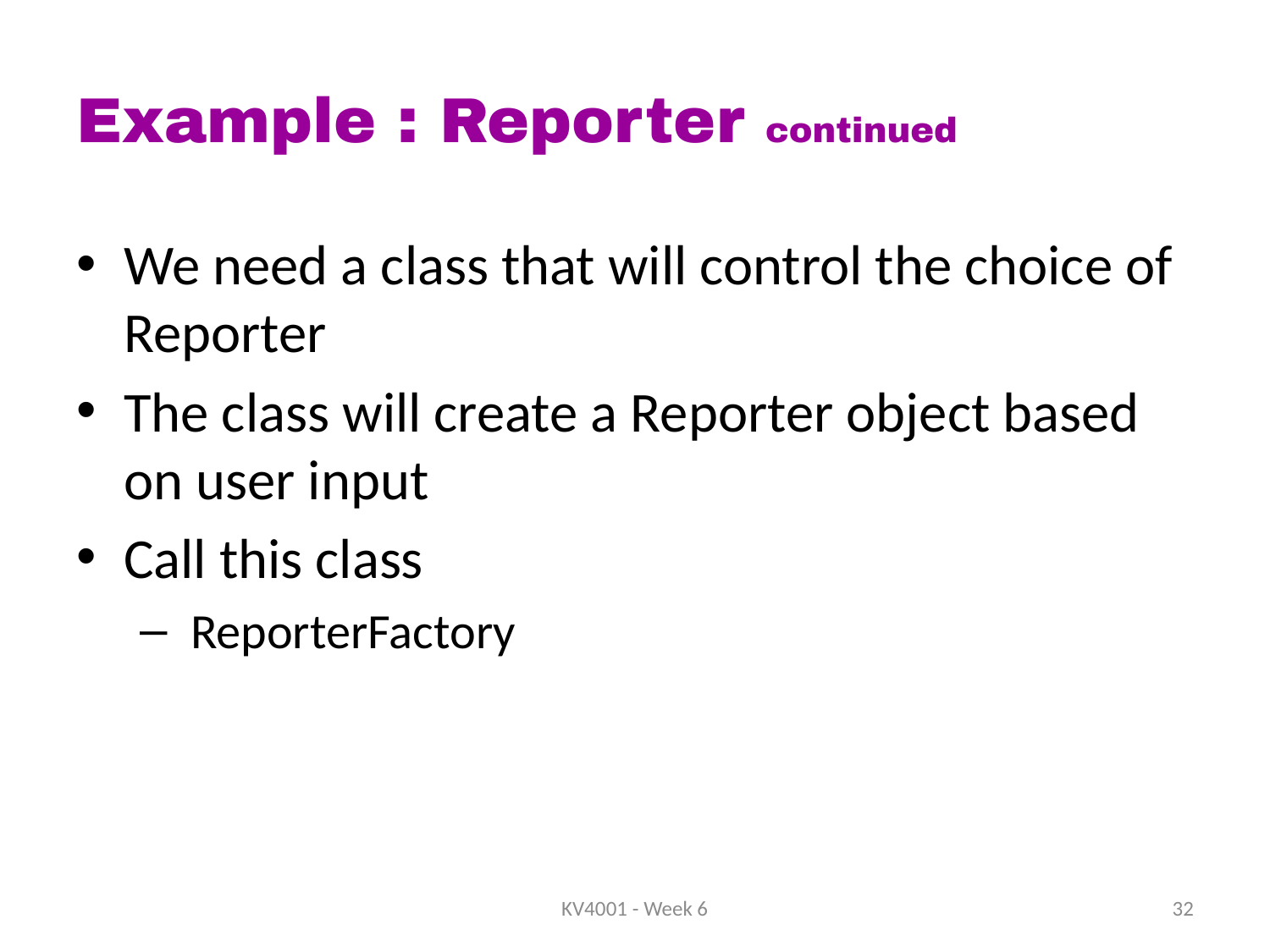

# Example : Reporter continued
We need a class that will control the choice of Reporter
The class will create a Reporter object based on user input
Call this class
 ReporterFactory
KV4001 - Week 6
32